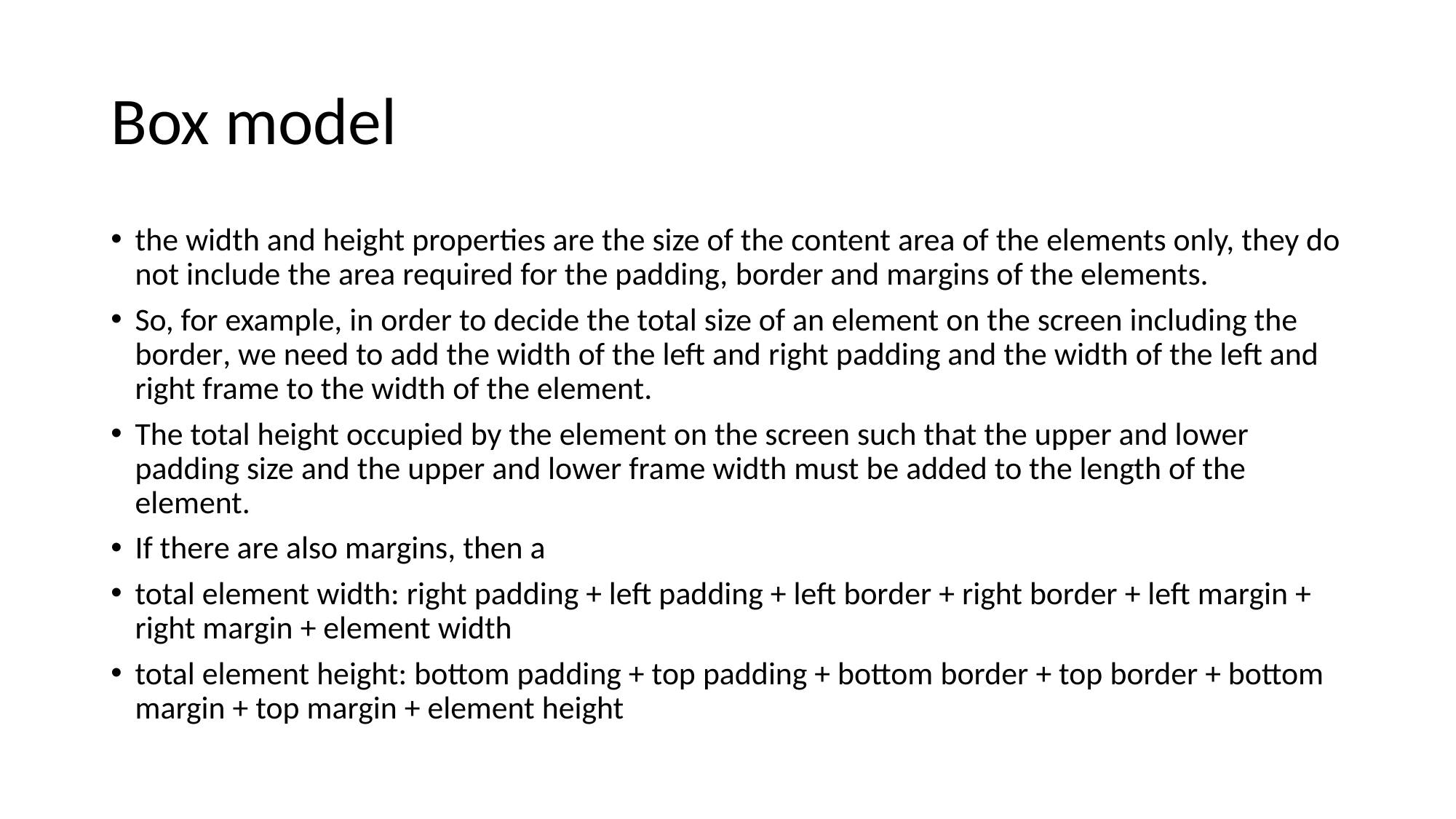

# Box model
the width and height properties are the size of the content area of the elements only, they do not include the area required for the padding, border and margins of the elements.
So, for example, in order to decide the total size of an element on the screen including the border, we need to add the width of the left and right padding and the width of the left and right frame to the width of the element.
The total height occupied by the element on the screen such that the upper and lower padding size and the upper and lower frame width must be added to the length of the element.
If there are also margins, then a
total element width: right padding + left padding + left border + right border + left margin + right margin + element width
total element height: bottom padding + top padding + bottom border + top border + bottom margin + top margin + element height